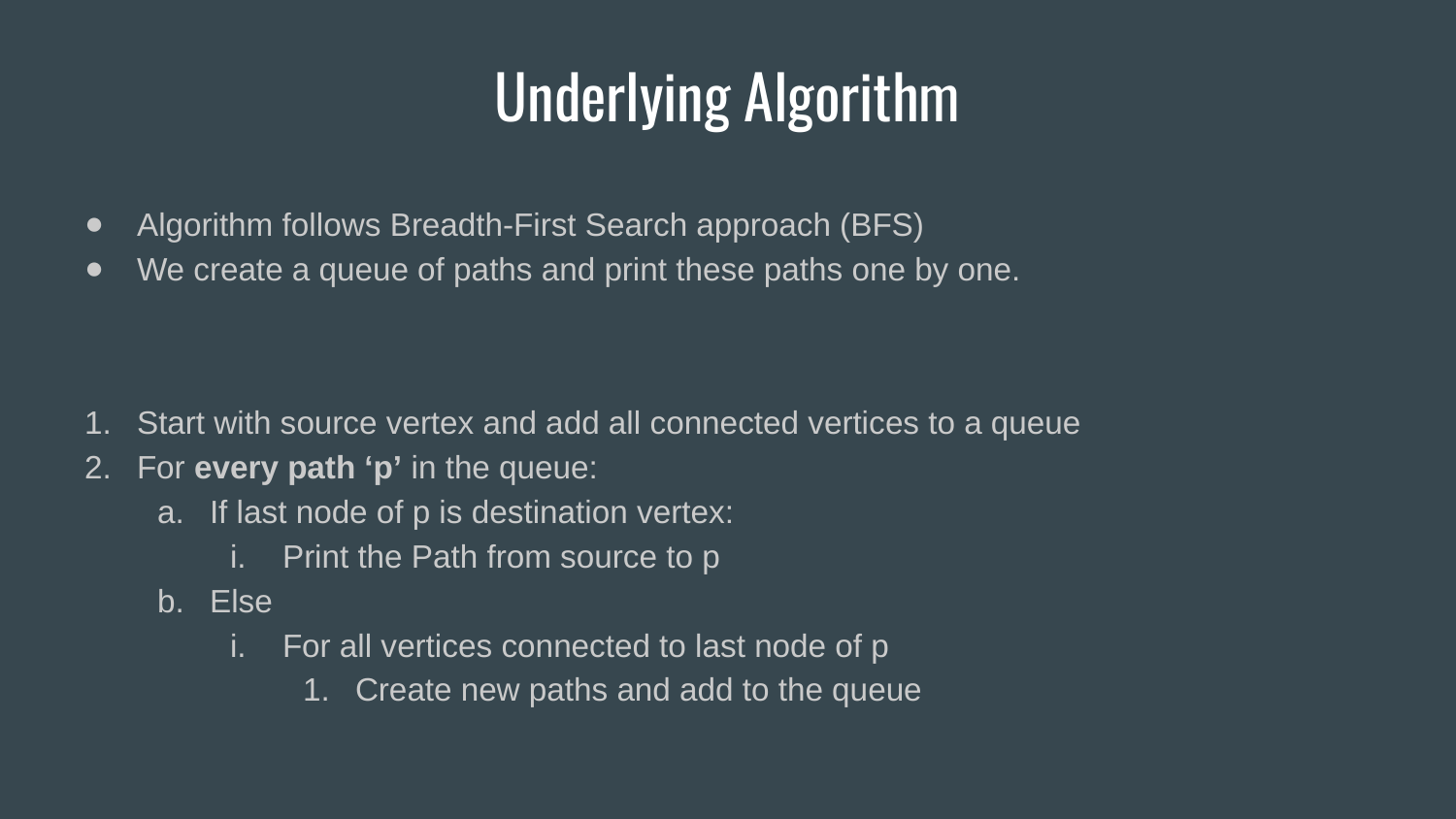

Underlying Algorithm
Algorithm follows Breadth-First Search approach (BFS)
We create a queue of paths and print these paths one by one.

Start with source vertex and add all connected vertices to a queue
For every path ‘p’ in the queue:
If last node of p is destination vertex:
Print the Path from source to p
Else
For all vertices connected to last node of p
Create new paths and add to the queue